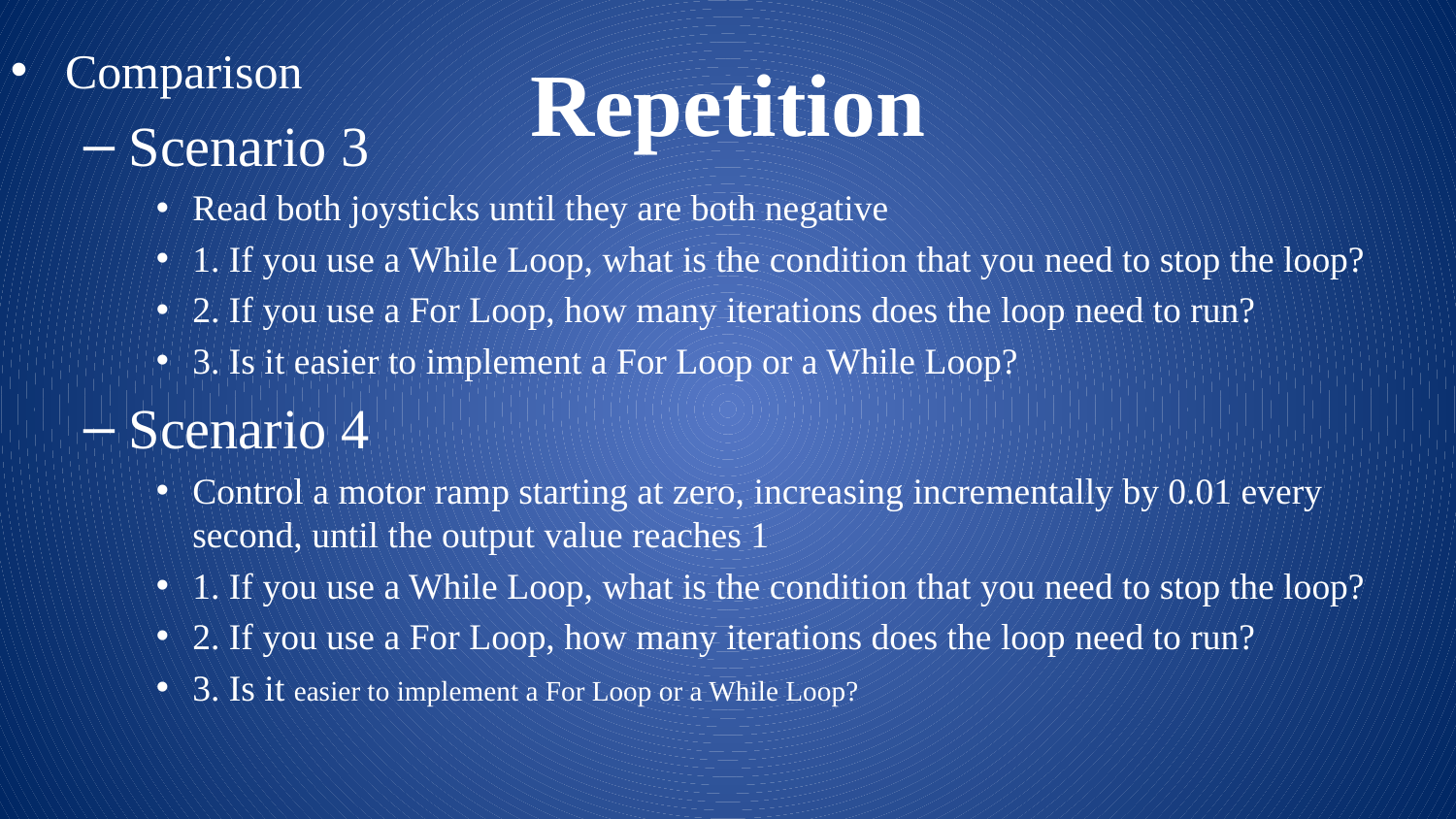

Comparison
Scenario 3
Read both joysticks until they are both negative
1. If you use a While Loop, what is the condition that you need to stop the loop?
2. If you use a For Loop, how many iterations does the loop need to run?
3. Is it easier to implement a For Loop or a While Loop?
Scenario 4
Control a motor ramp starting at zero, increasing incrementally by 0.01 every second, until the output value reaches 1
1. If you use a While Loop, what is the condition that you need to stop the loop?
2. If you use a For Loop, how many iterations does the loop need to run?
3. Is it easier to implement a For Loop or a While Loop?
# Repetition